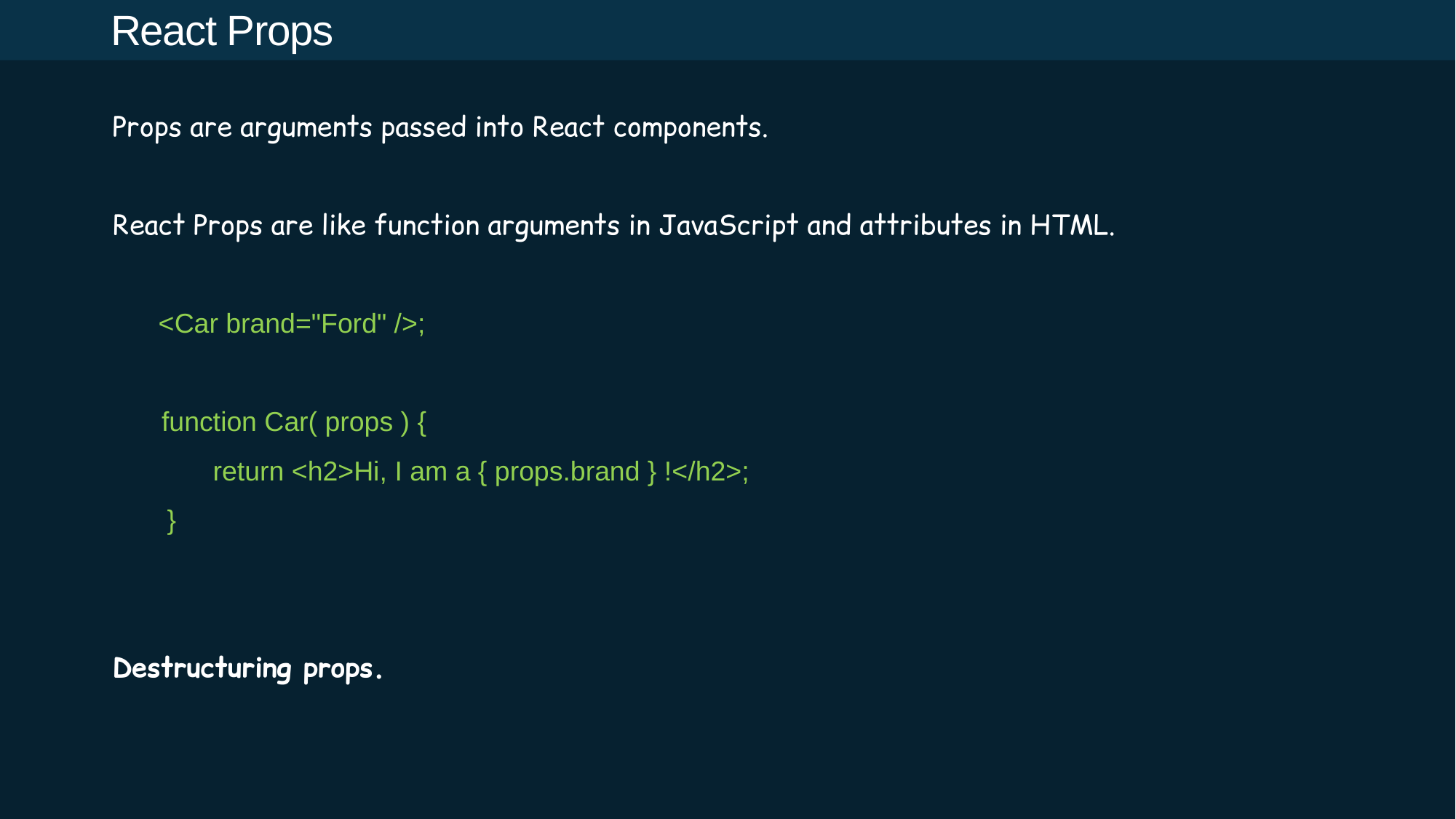

# React Props
Props are arguments passed into React components.

React Props are like function arguments in JavaScript and attributes in HTML.

      <Car brand="Ford" />;

      function Car( props ) {
      return <h2>Hi, I am a { props.brand } !</h2>;
}

Destructuring props.